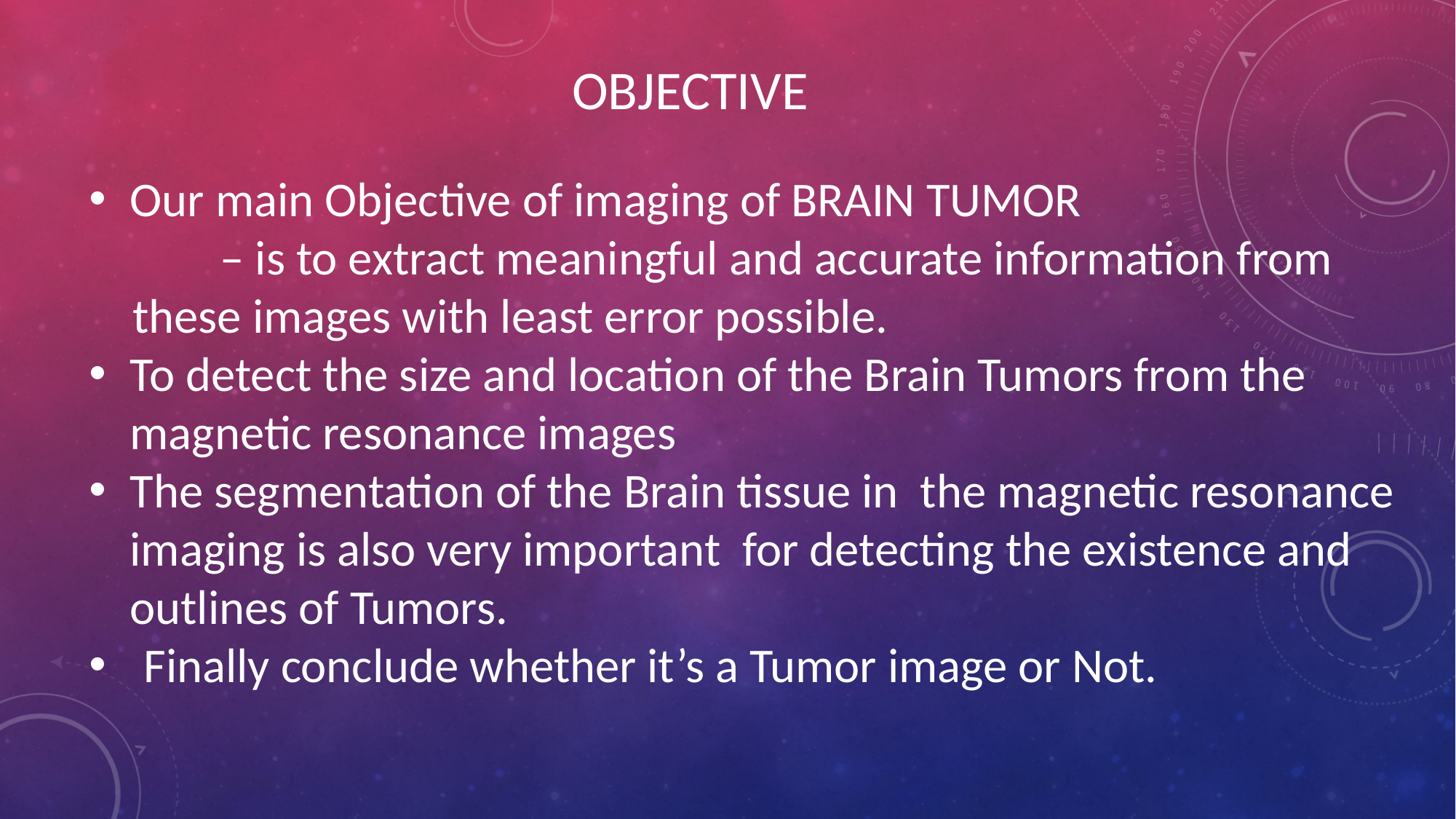

OBJECTIVE
Our main Objective of imaging of BRAIN TUMOR
            – is to extract meaningful and accurate information from
    these images with least error possible.
To detect the size and location of the Brain Tumors from the magnetic resonance images
The segmentation of the Brain tissue in  the magnetic resonance imaging is also very important  for detecting the existence and outlines of Tumors.
Finally conclude whether it’s a Tumor image or Not.